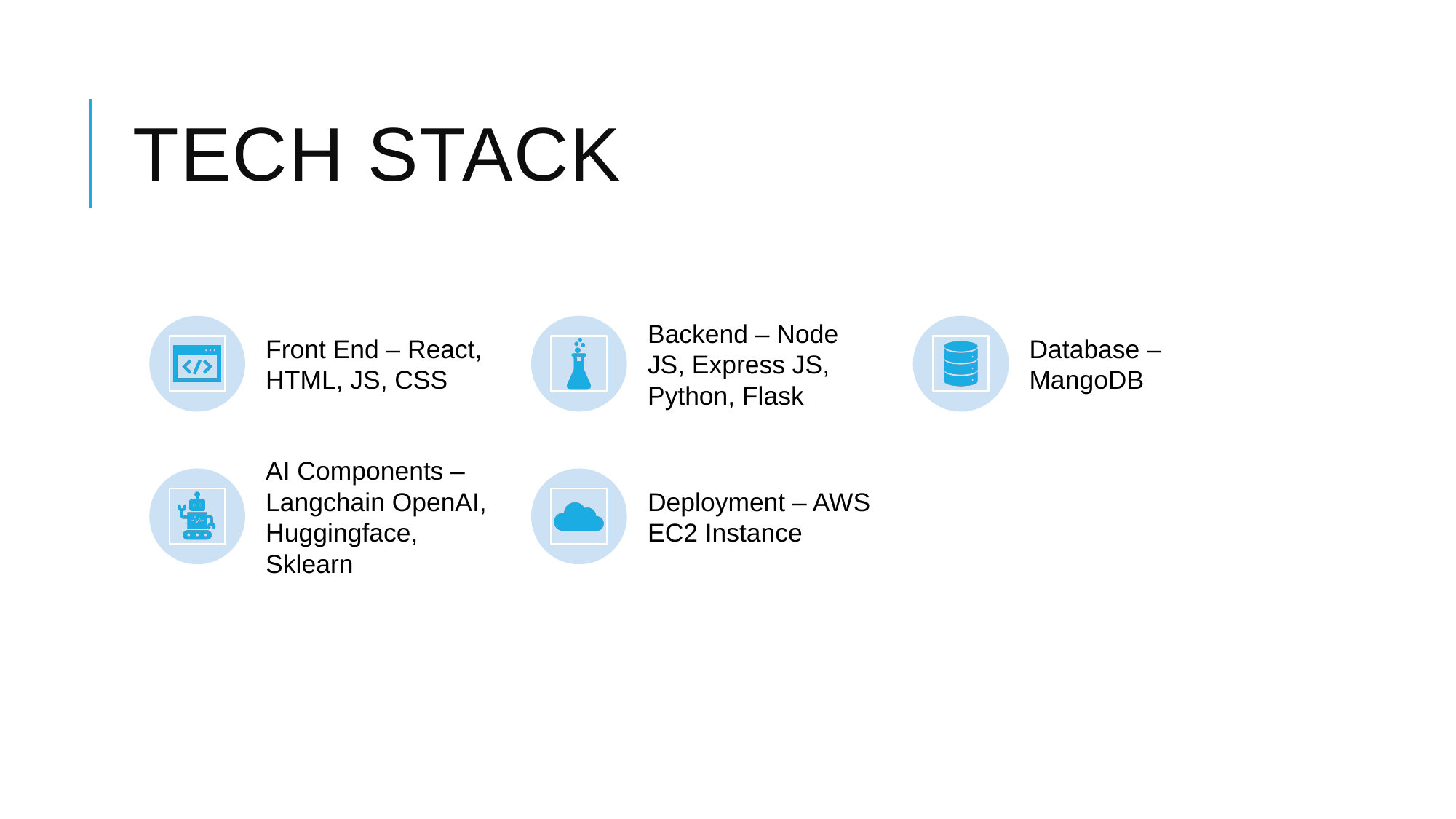

# Tech Stack
Front End – React, HTML, JS, CSS
Backend – Node JS, Express JS, Python, Flask
Database – MangoDB
AI Components – Langchain OpenAI, Huggingface, Sklearn
Deployment – AWS EC2 Instance